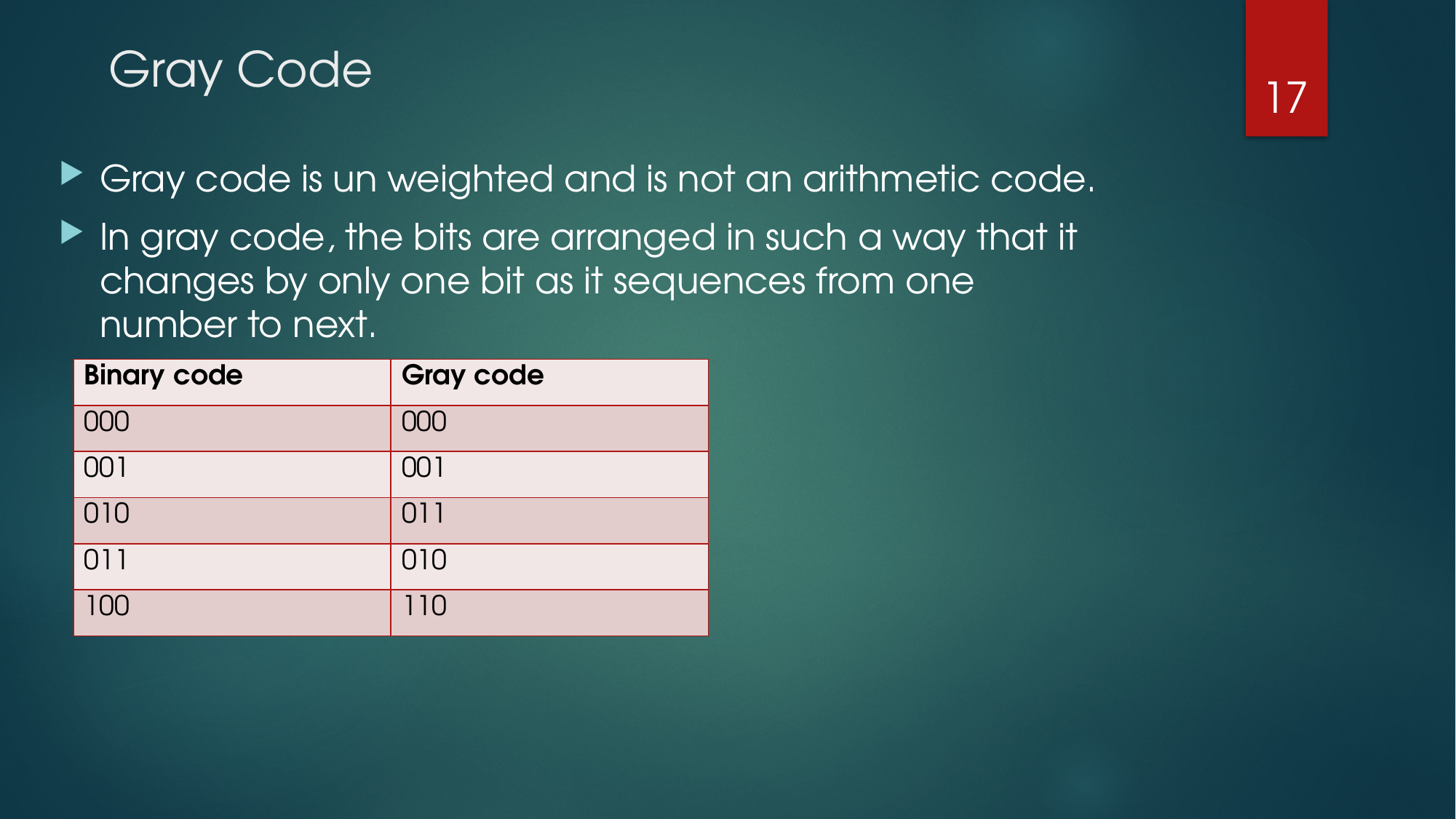

# Gray Code
17
Gray code is un weighted and is not an arithmetic code.
In gray code, the bits are arranged in such a way that it changes by only one bit as it sequences from one number to next.

| Binary code | Gray code |
| --- | --- |
| 000 | 000 |
| 001 | 001 |
| 010 | 011 |
| 011 | 010 |
| 100 | 110 |